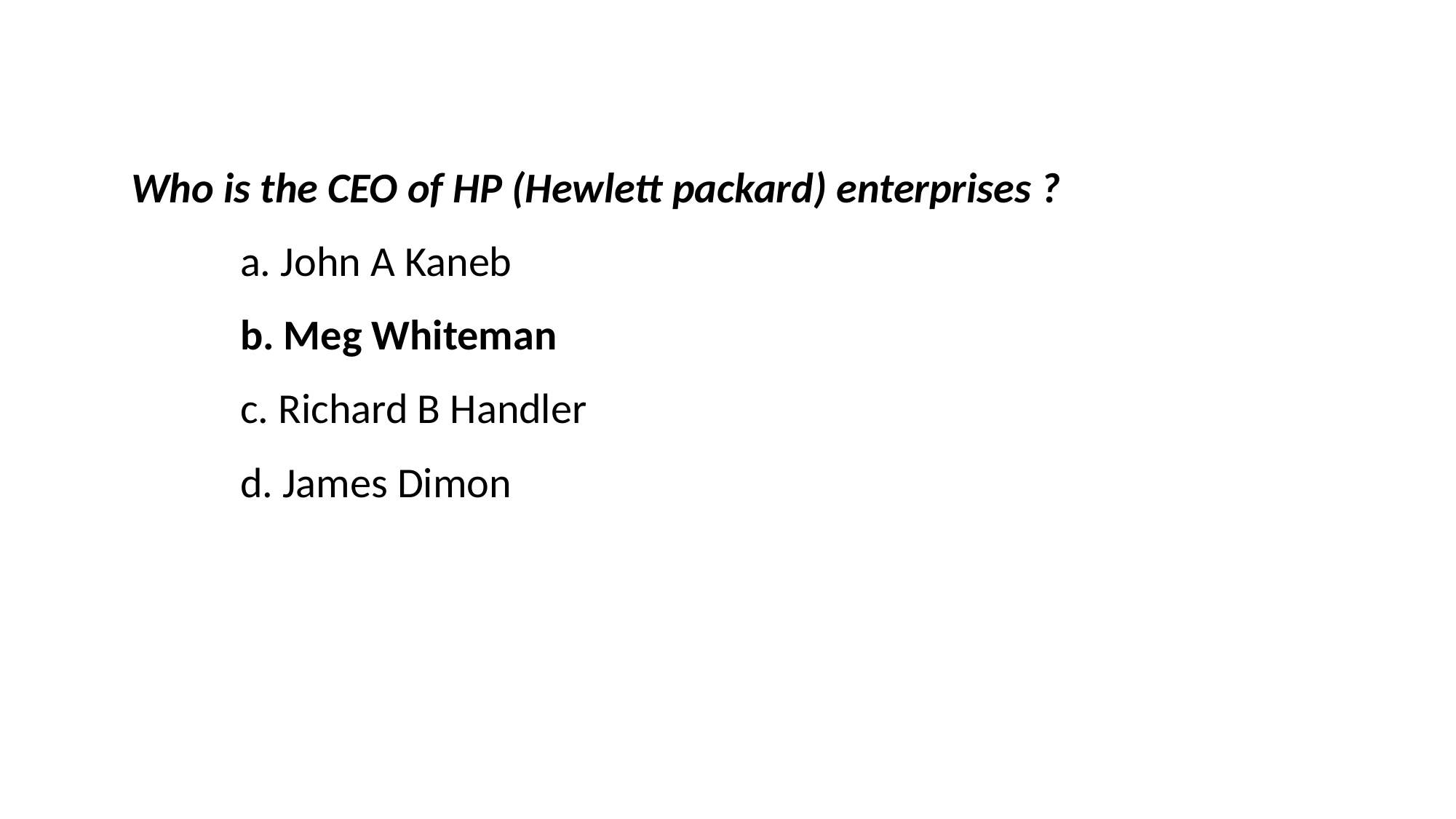

Who is the CEO of HP (Hewlett packard) enterprises ?
	a. John A Kaneb
	b. Meg Whiteman
	c. Richard B Handler
	d. James Dimon